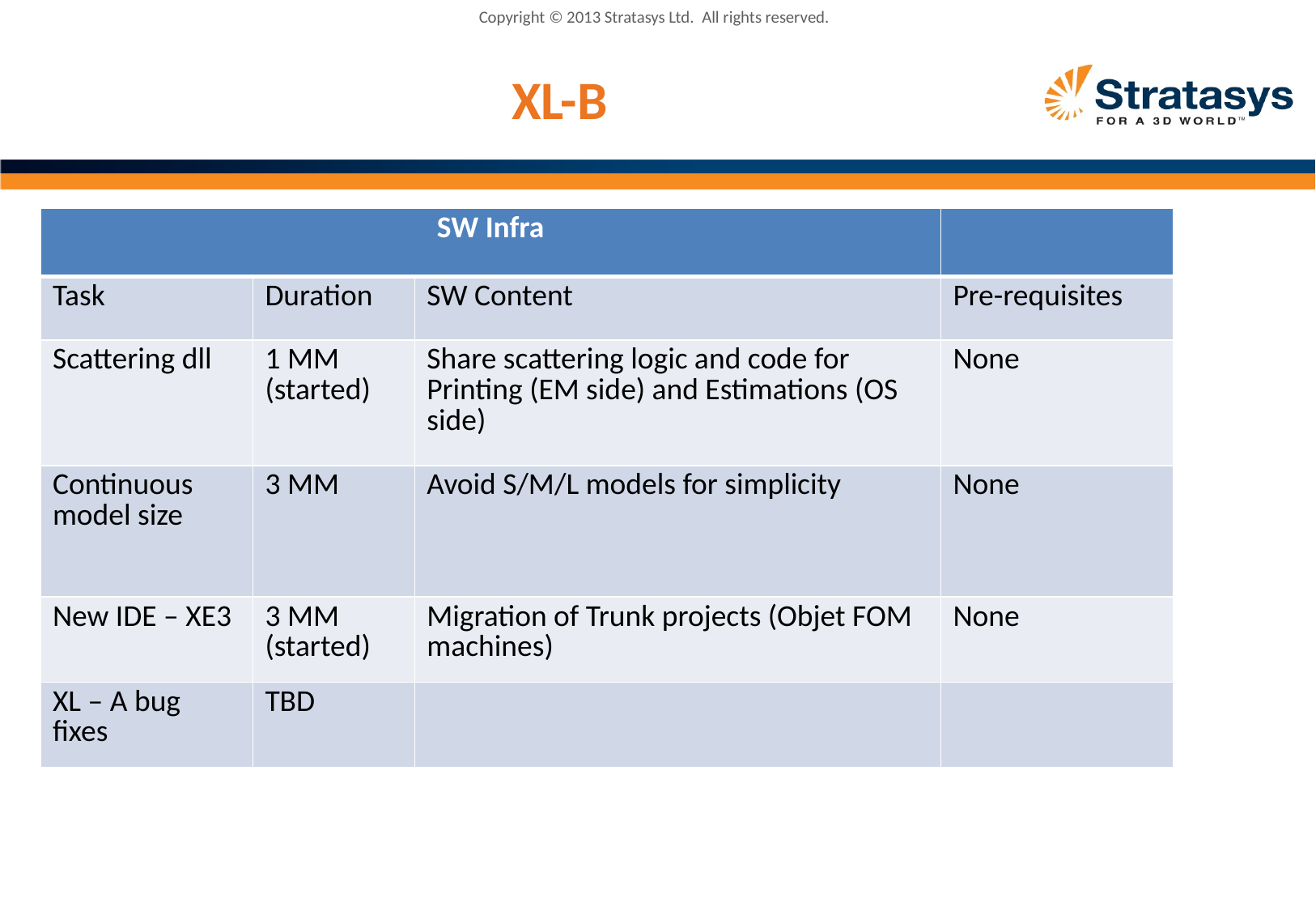

Copyright © 2013 Stratasys Ltd.  All rights reserved.
# XL-B
| SW Infra |  |  |  |
| --- | --- | --- | --- |
| Task | Duration | SW Content | Pre-requisites |
| Scattering dll | 1 MM (started) | Share scattering logic and code for Printing (EM side) and Estimations (OS side) | None |
| Continuous model size | 3 MM | Avoid S/M/L models for simplicity | None |
| New IDE – XE3 | 3 MM (started) | Migration of Trunk projects (Objet FOM machines) | None |
| XL – A bug fixes | TBD |  |  |